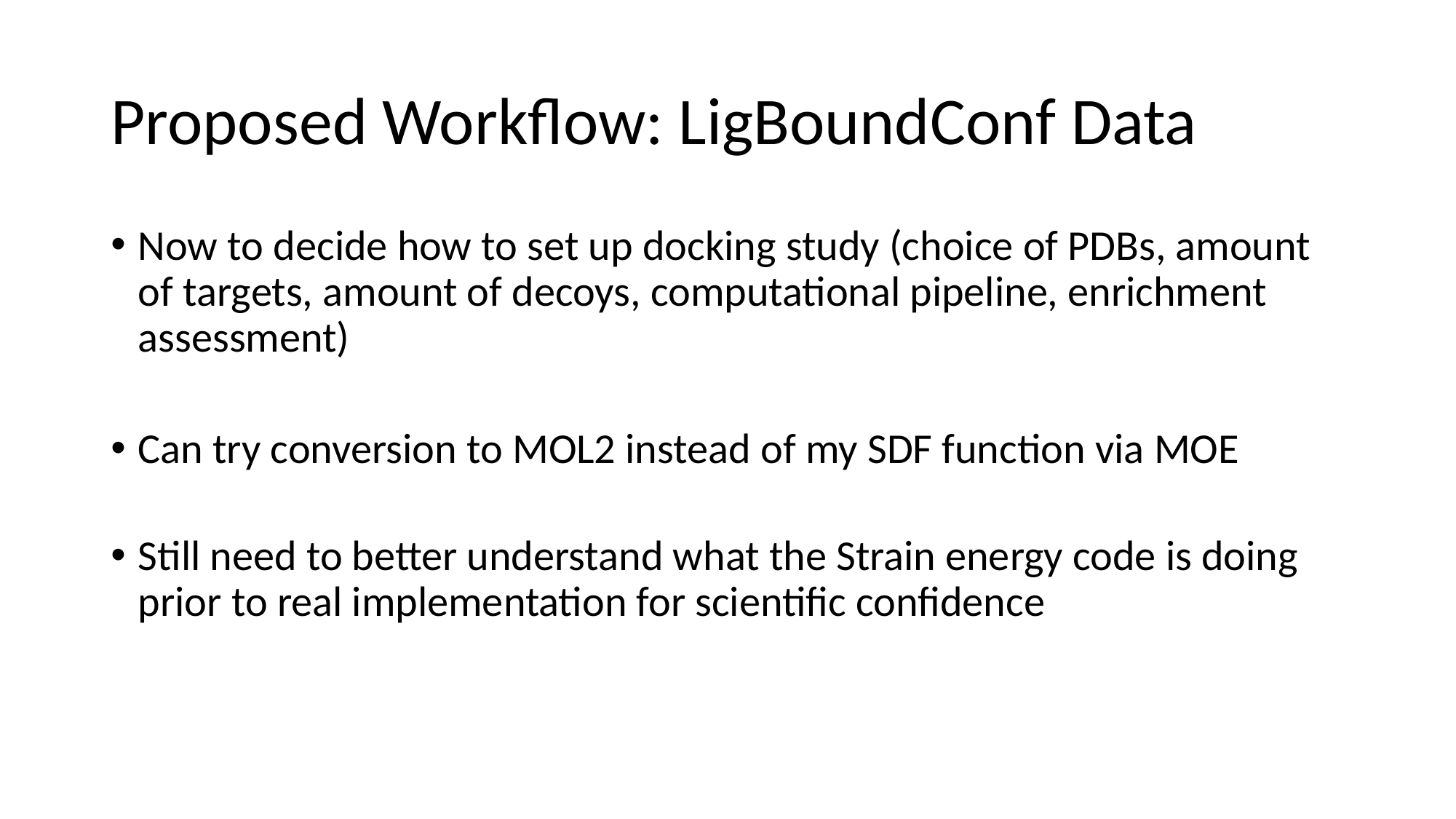

# Proposed Workflow: LigBoundConf Data
Now to decide how to set up docking study (choice of PDBs, amount of targets, amount of decoys, computational pipeline, enrichment assessment)
Can try conversion to MOL2 instead of my SDF function via MOE
Still need to better understand what the Strain energy code is doing prior to real implementation for scientific confidence